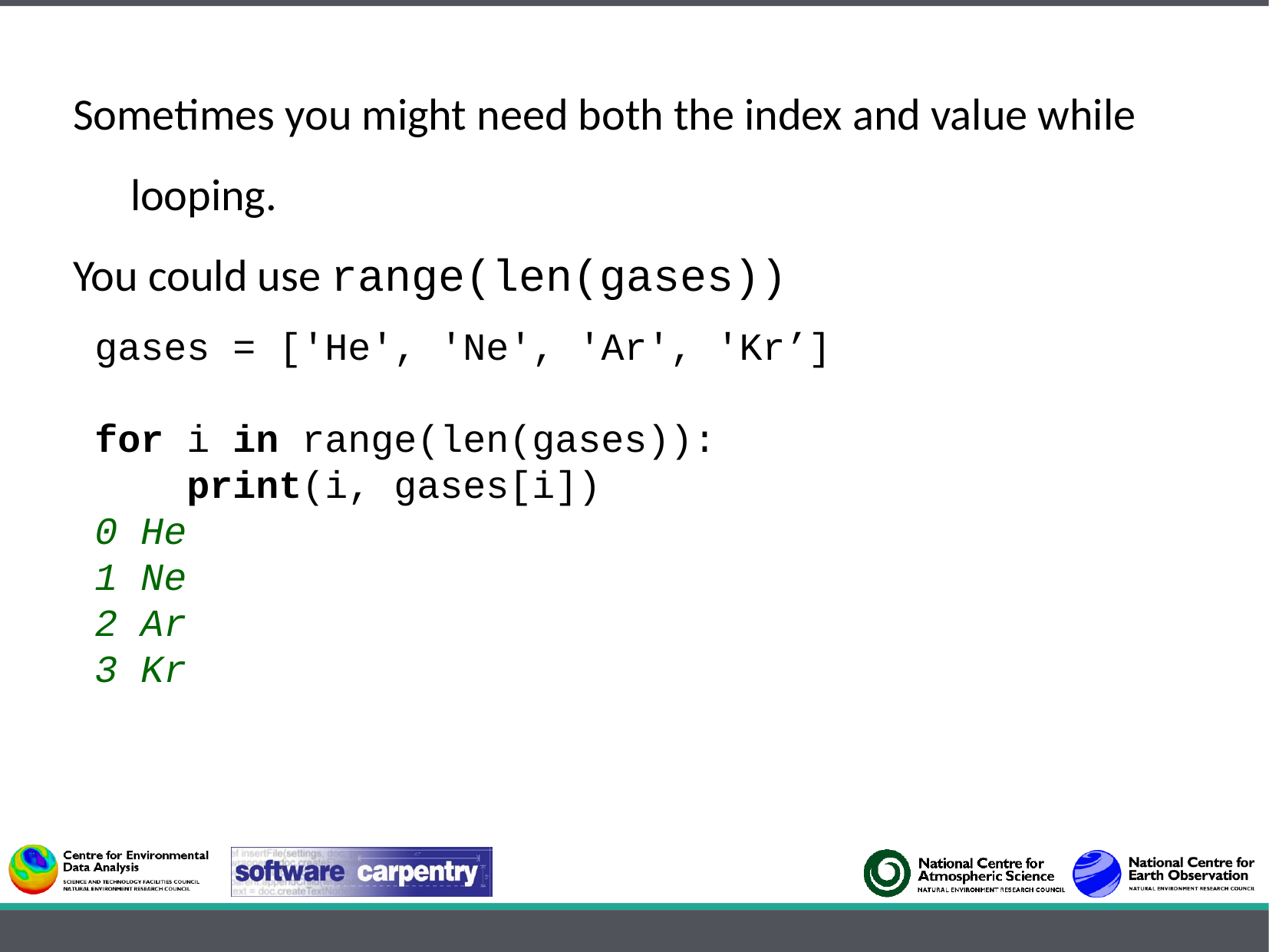

Sometimes you might need both the index and value while looping.
You could use range(len(gases))
gases = ['He', 'Ne', 'Ar', 'Kr’]

for i in range(len(gases)):
    print(i, gases[i])
0 He
1 Ne
2 Ar
3 Kr